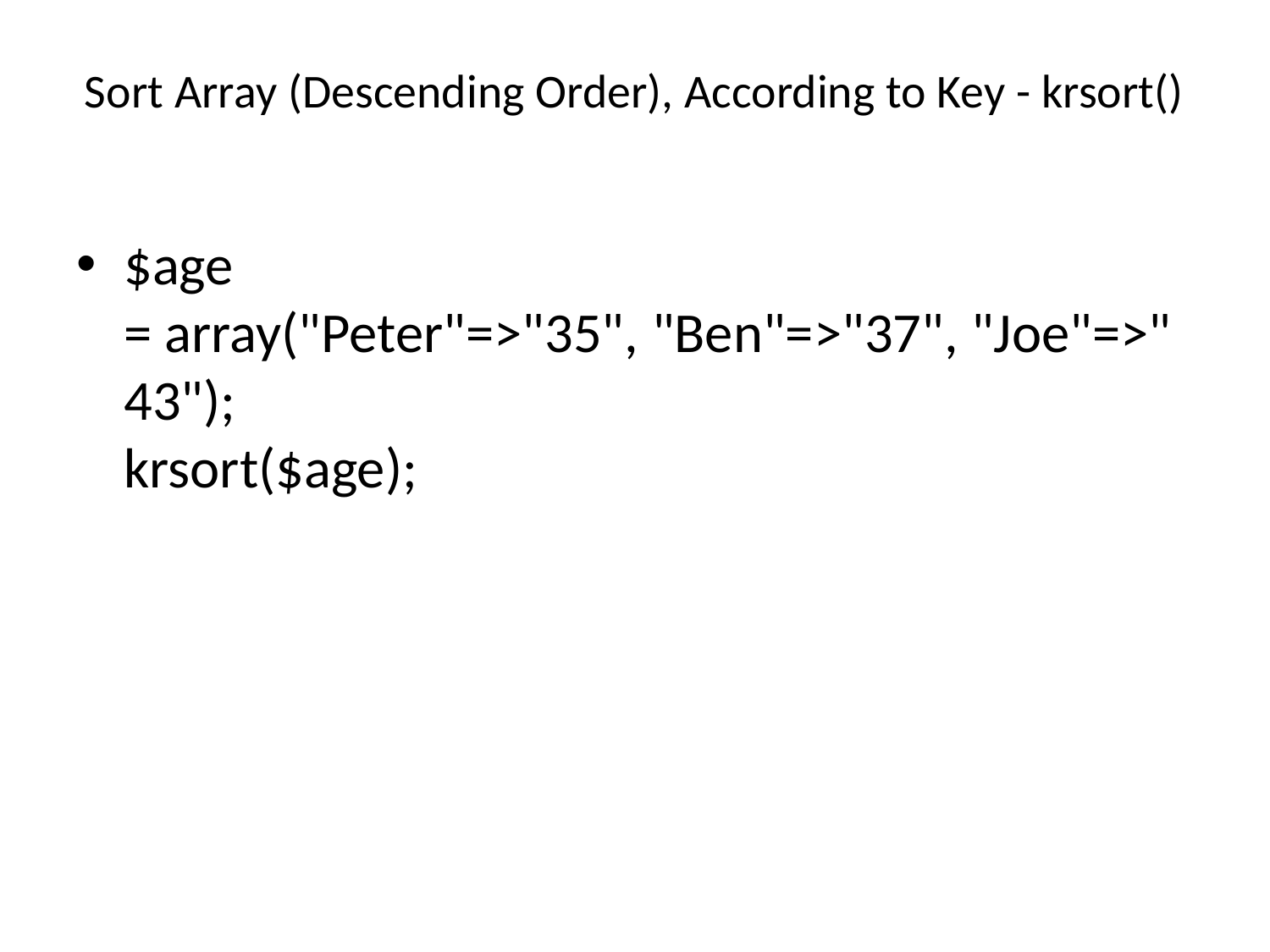

# Sort Array (Descending Order), According to Key - krsort()
$age = array("Peter"=>"35", "Ben"=>"37", "Joe"=>"43");
krsort($age);